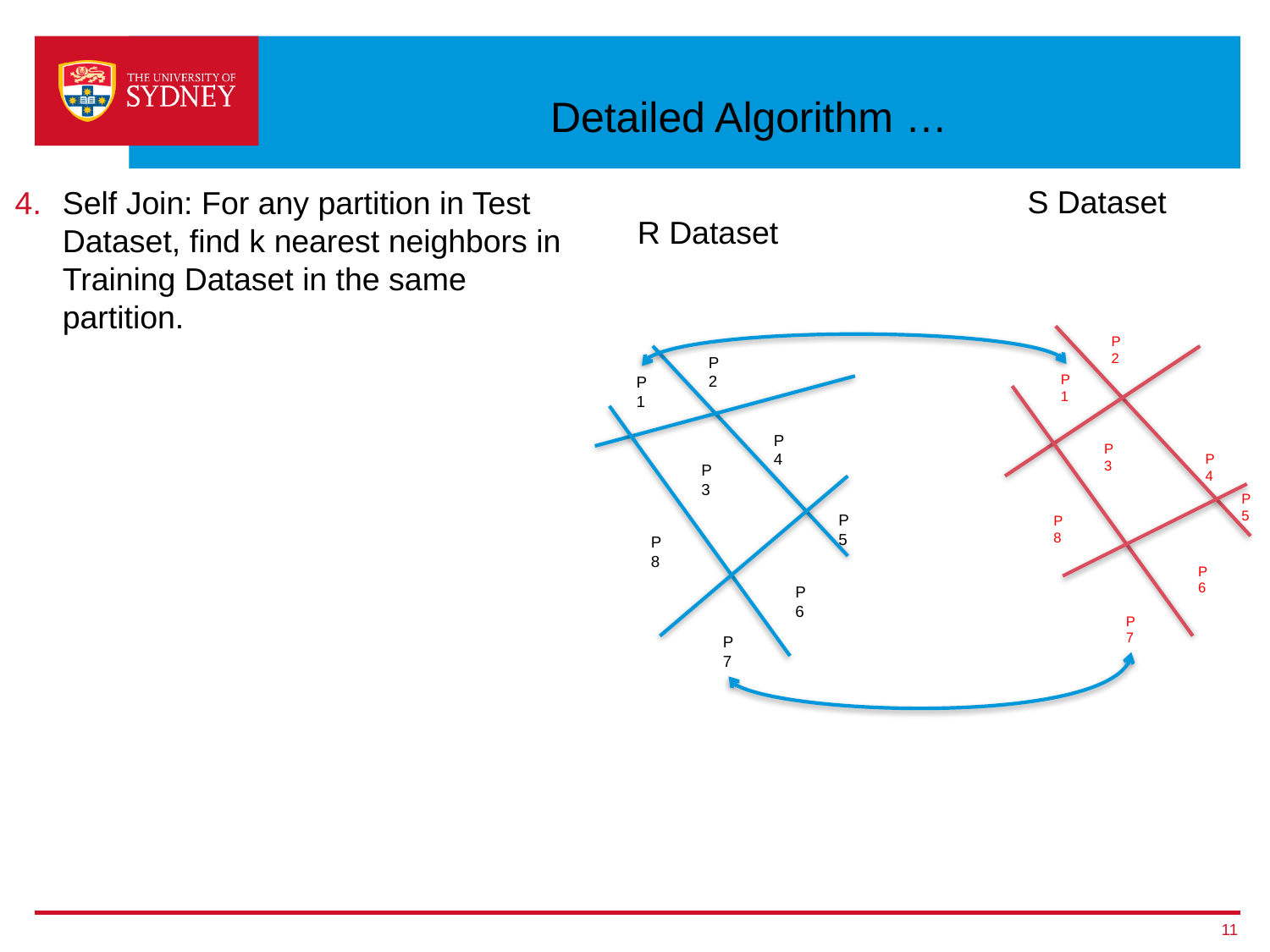

# Detailed Algorithm …
Self Join: For any partition in Test Dataset, find k nearest neighbors in Training Dataset in the same partition.

S Dataset
R Dataset
P2
P1
P3

P4
P5
P8
P6
P7
P2
P1
P4
P3
P5
P8
P6
P7
11